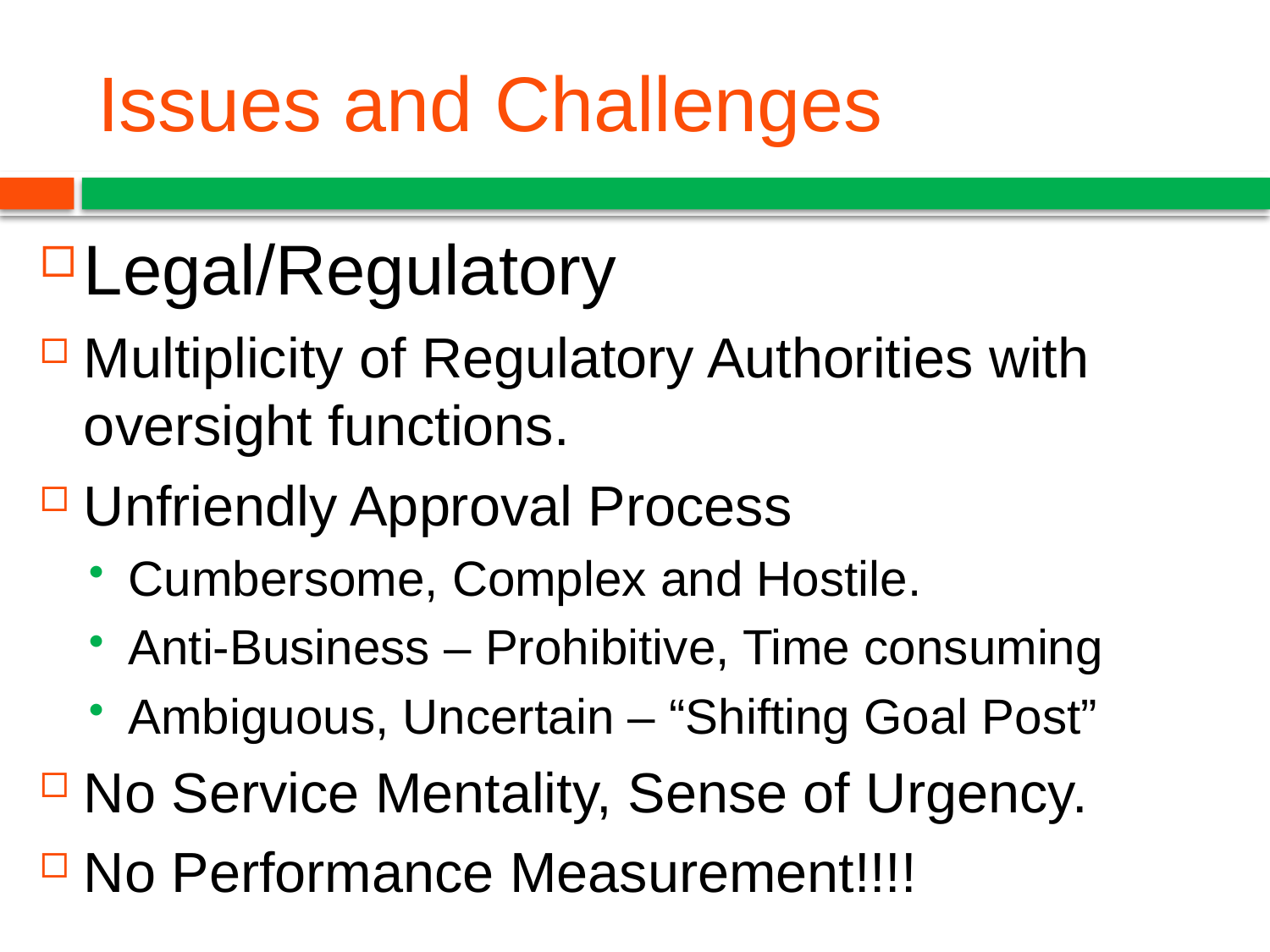

# Issues and Challenges
Legal/Regulatory
Multiplicity of Regulatory Authorities with oversight functions.
Unfriendly Approval Process
Cumbersome, Complex and Hostile.
Anti-Business – Prohibitive, Time consuming
Ambiguous, Uncertain – “Shifting Goal Post”
No Service Mentality, Sense of Urgency.
No Performance Measurement!!!!